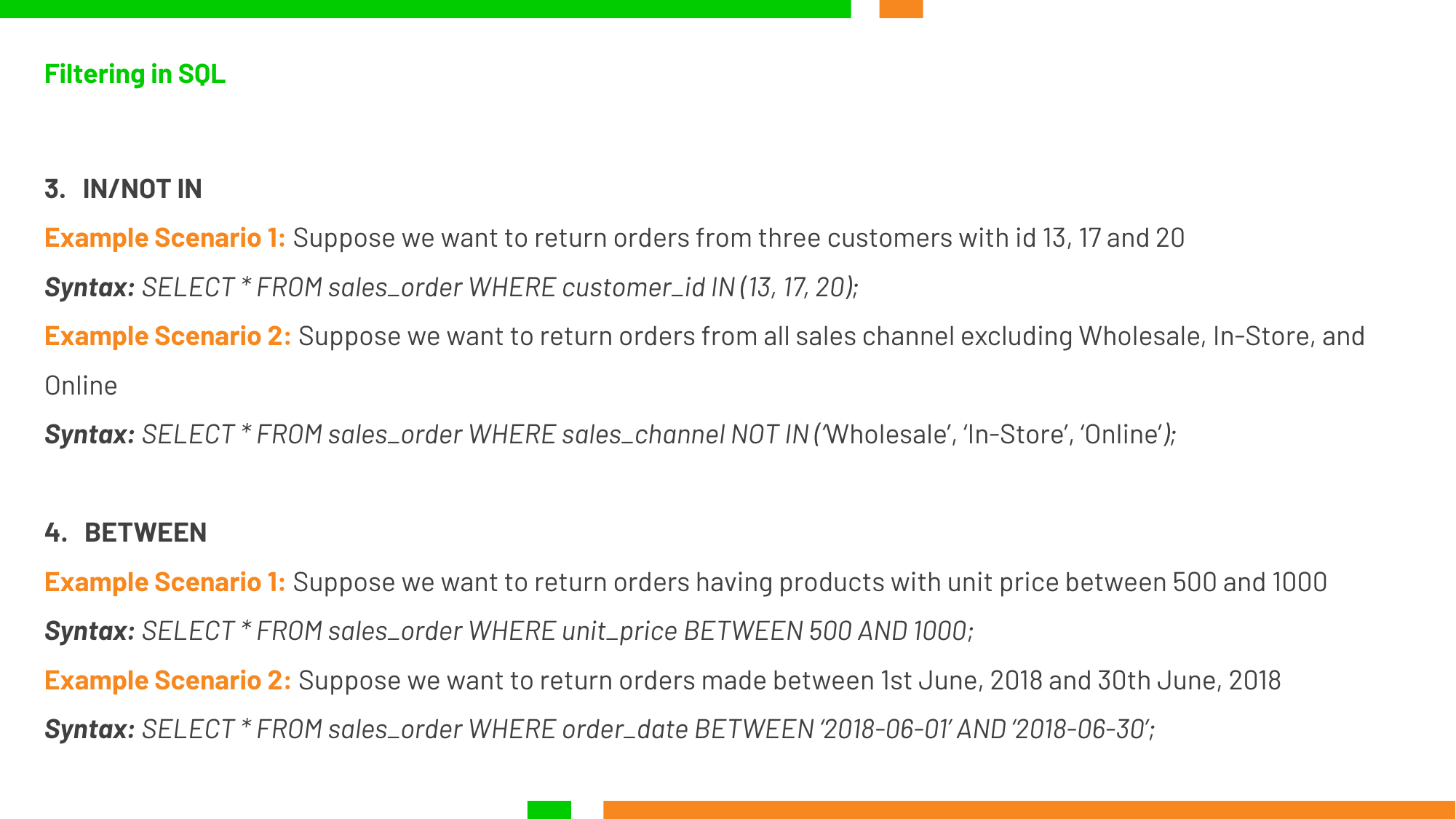

Filtering in SQL

3.   IN/NOT IN
Example Scenario 1: Suppose we want to return orders from three customers with id 13, 17 and 20
Syntax: SELECT * FROM sales_order WHERE customer_id IN (13, 17, 20);
Example Scenario 2: Suppose we want to return orders from all sales channel excluding Wholesale, In-Store, and Online
Syntax: SELECT * FROM sales_order WHERE sales_channel NOT IN (‘Wholesale’, ‘In-Store’, ‘Online’);

4.   BETWEEN
Example Scenario 1: Suppose we want to return orders having products with unit price between 500 and 1000
Syntax: SELECT * FROM sales_order WHERE unit_price BETWEEN 500 AND 1000;
Example Scenario 2: Suppose we want to return orders made between 1st June, 2018 and 30th June, 2018
Syntax: SELECT * FROM sales_order WHERE order_date BETWEEN ‘2018-06-01’ AND ‘2018-06-30’;